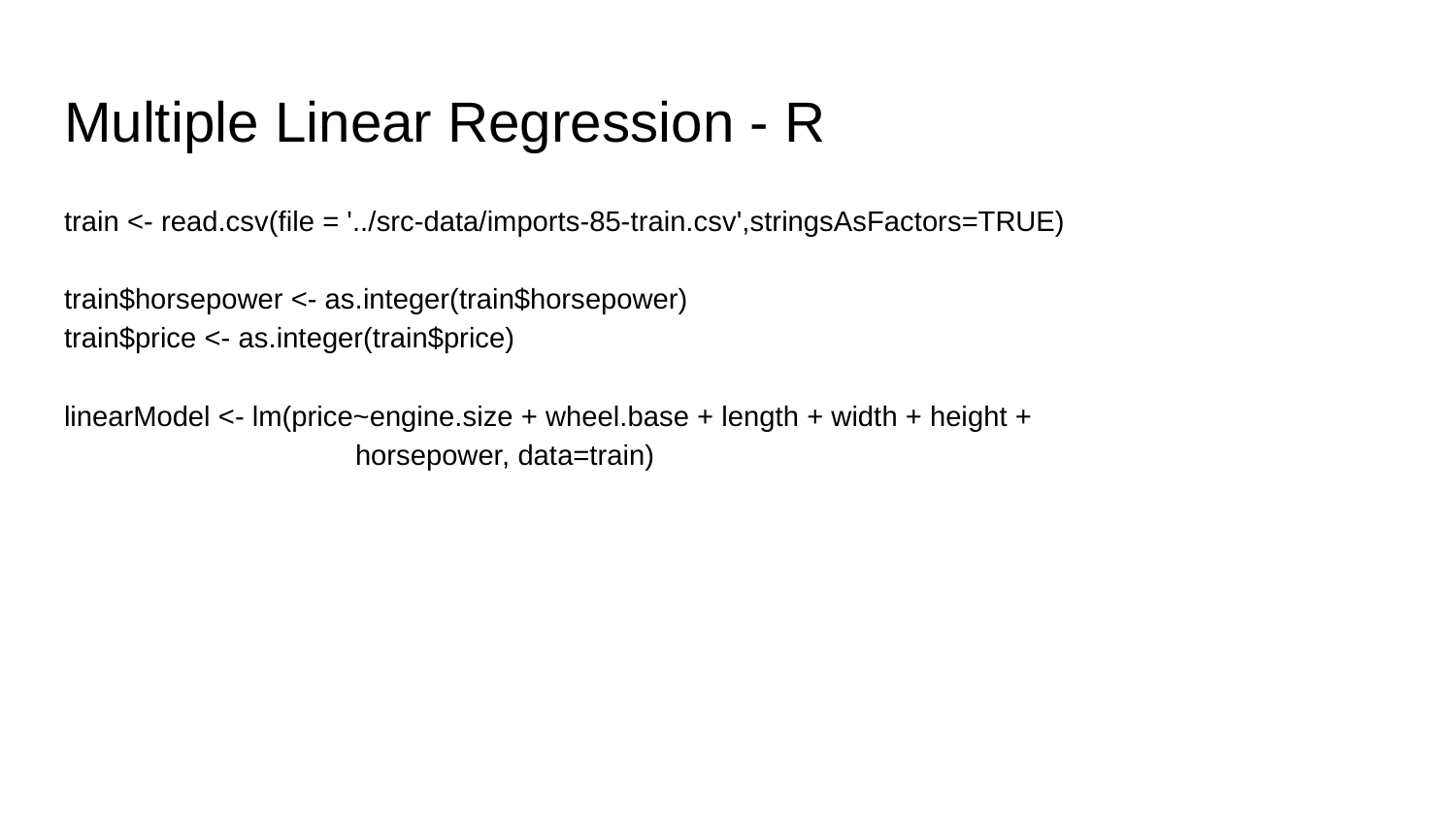

# Multiple Linear Regression - R
train <- read.csv(file = '../src-data/imports-85-train.csv',stringsAsFactors=TRUE)

train$horsepower <- as.integer(train$horsepower)
train$price <- as.integer(train$price)

linearModel <- lm(price~engine.size + wheel.base + length + width + height +
horsepower, data=train)